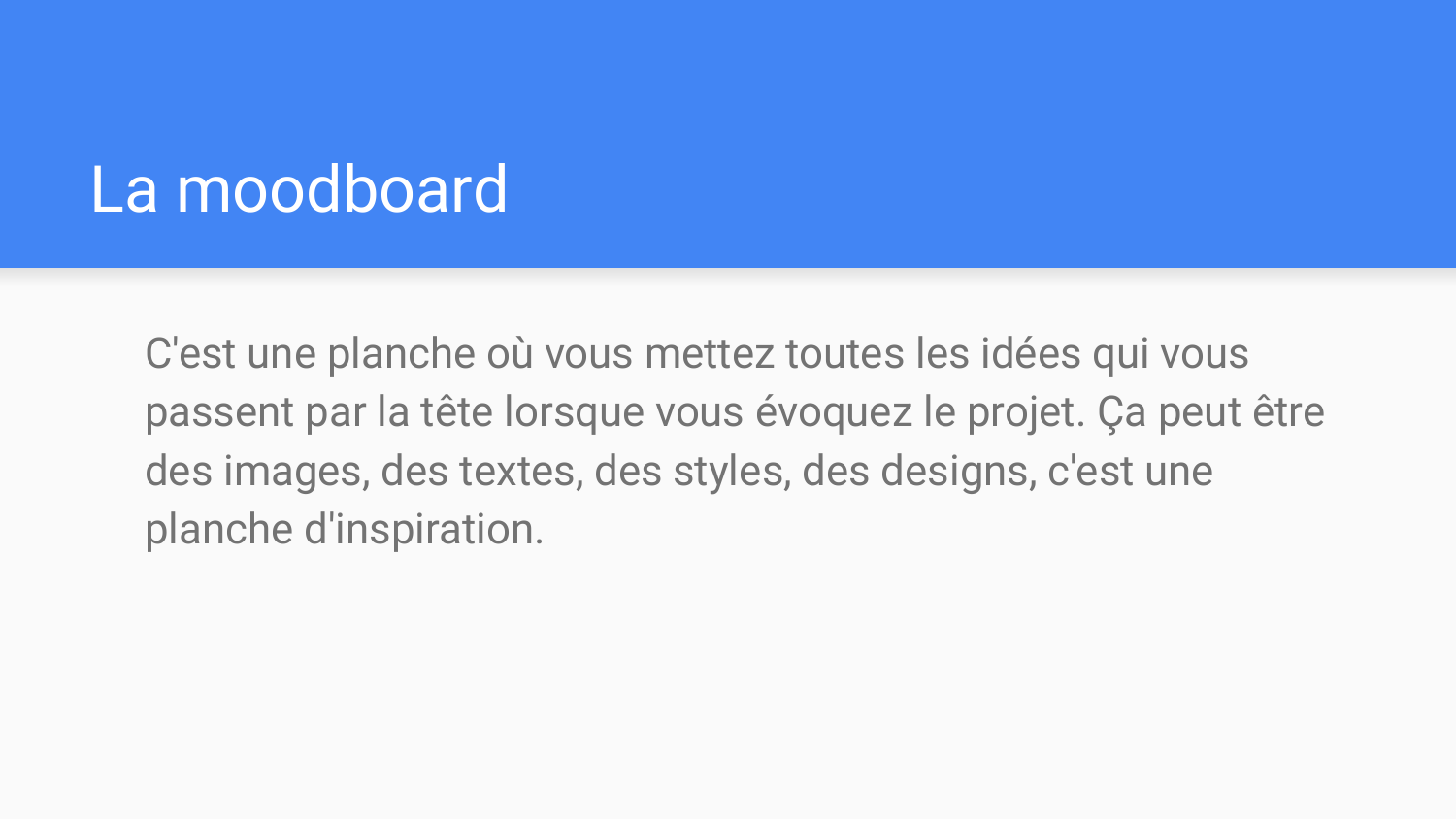

# La moodboard
C'est une planche où vous mettez toutes les idées qui vous passent par la tête lorsque vous évoquez le projet. Ça peut être des images, des textes, des styles, des designs, c'est une planche d'inspiration.